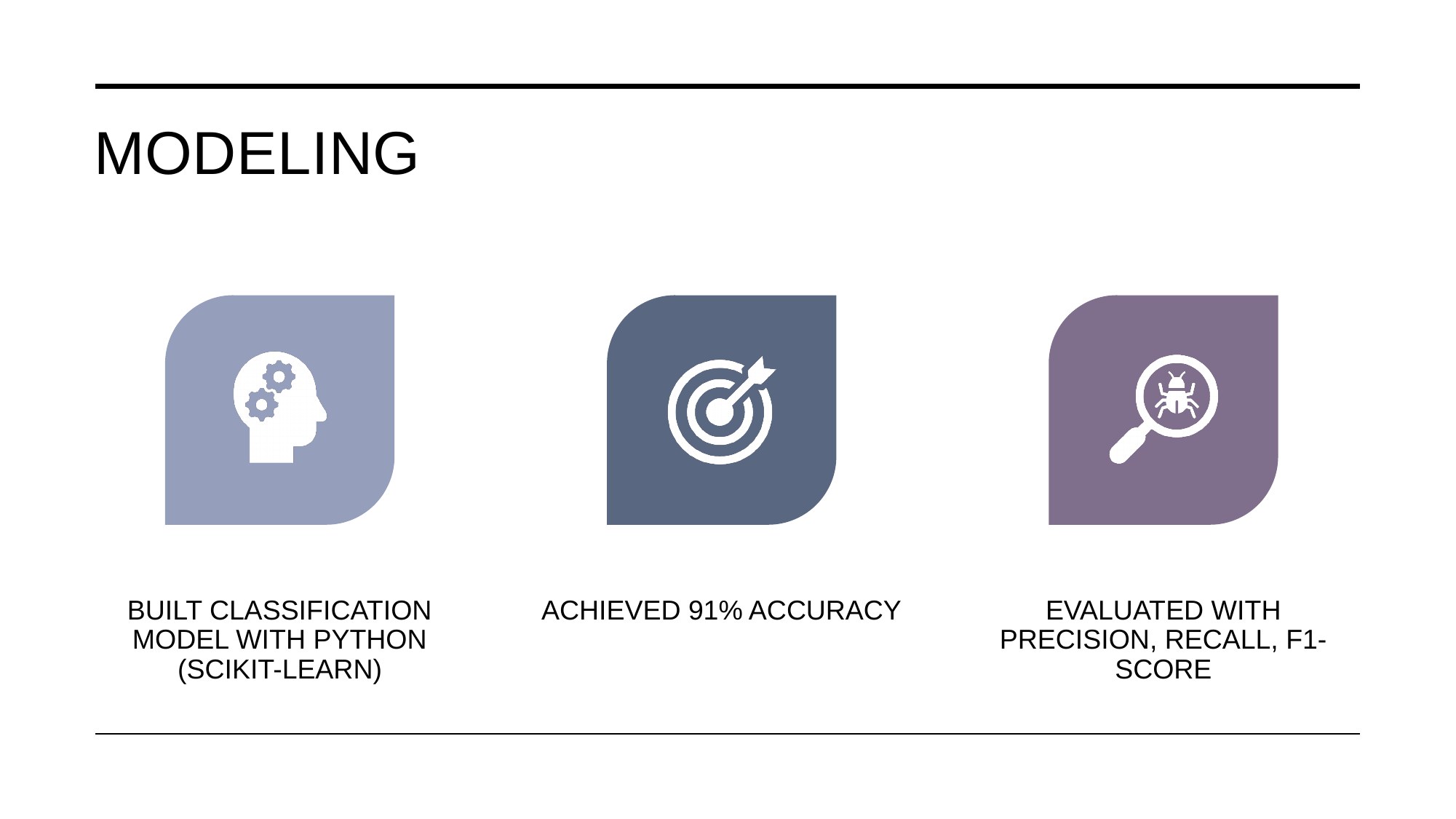

# Modeling
Built classification model with Python (scikit-learn)
Achieved 91% accuracy
Evaluated with precision, recall, F1-score